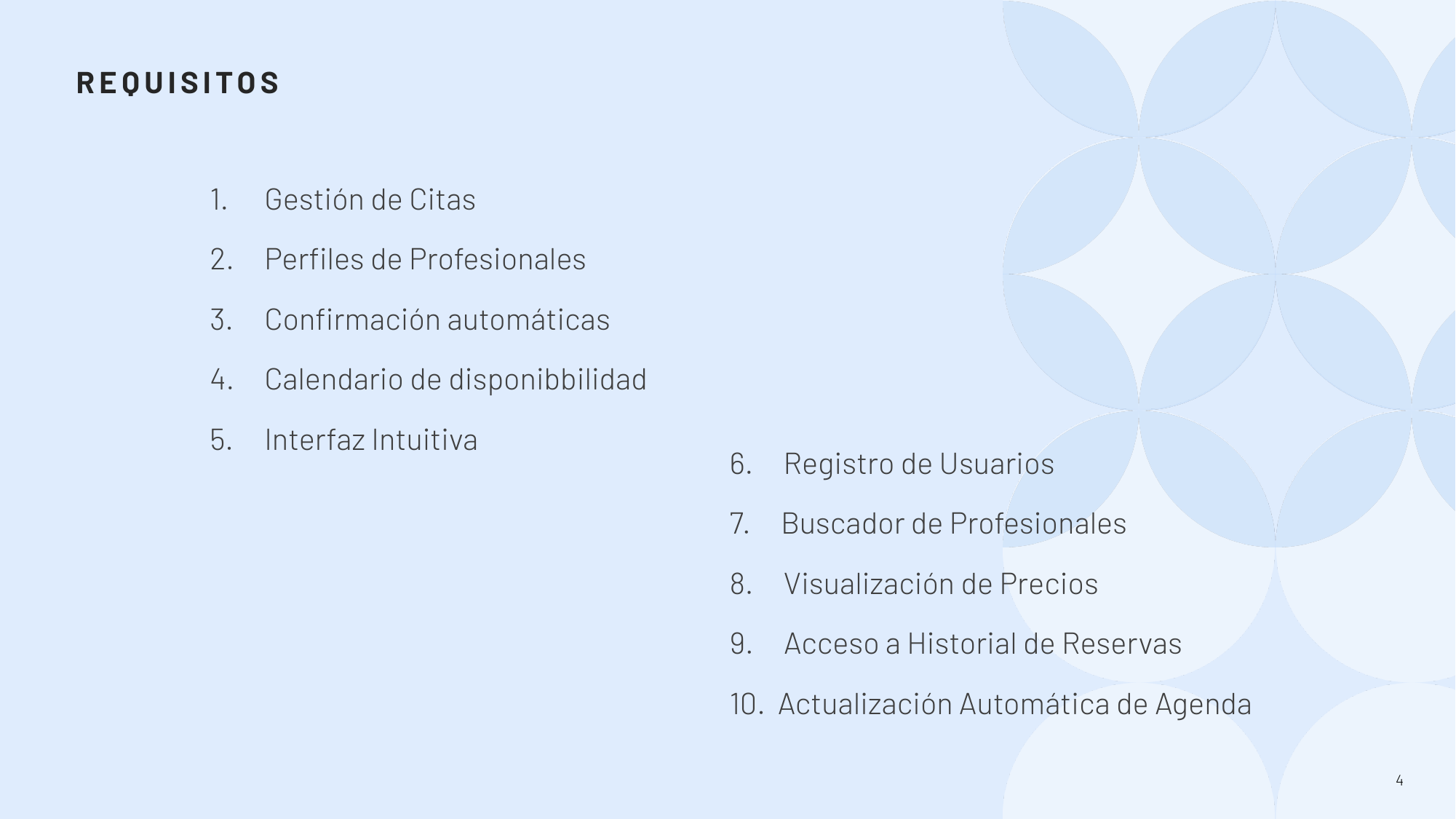

# Requisitos
Gestión de Citas
Perfiles de Profesionales
Confirmación automáticas
Calendario de disponibbilidad
Interfaz Intuitiva

6.     Registro de Usuarios
7.     Buscador de Profesionales
8.     Visualización de Precios
9.     Acceso a Historial de Reservas
10.  Actualización Automática de Agenda

4